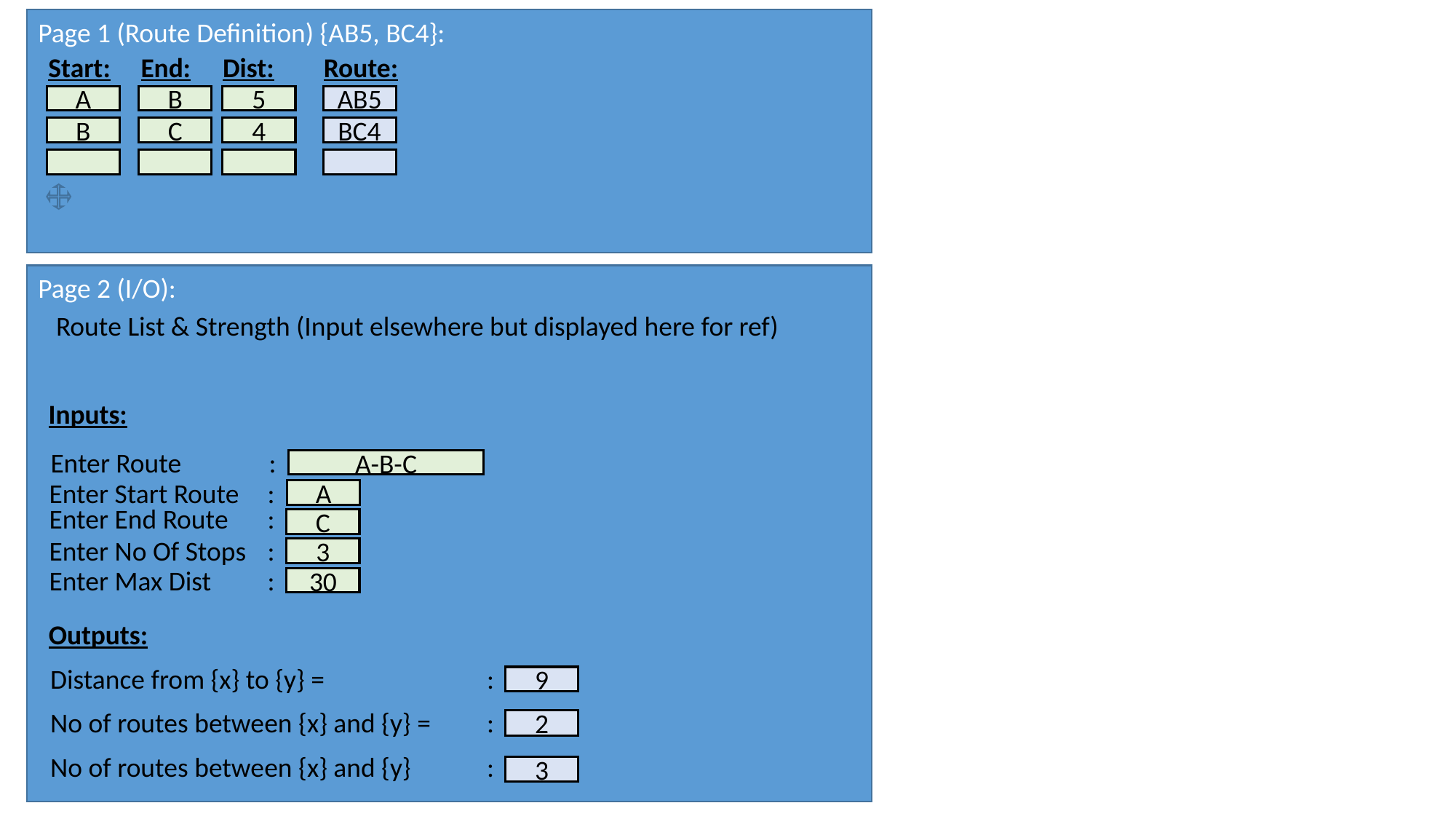

Page 1 (Route Definition) {AB5, BC4}:
Start:
End:
Dist:
Route:
A
B
5
AB5
B
C
4
BC4

Page 2 (I/O):
Route List & Strength (Input elsewhere but displayed here for ref)
Inputs:
Enter Route	:
A-B-C
Enter Start Route	:
A
Enter End Route	:
C
Enter No Of Stops	:
3
Enter Max Dist	:
30
Outputs:
Distance from {x} to {y} =		:
9
No of routes between {x} and {y} =	:
2
No of routes between {x} and {y}	:
3